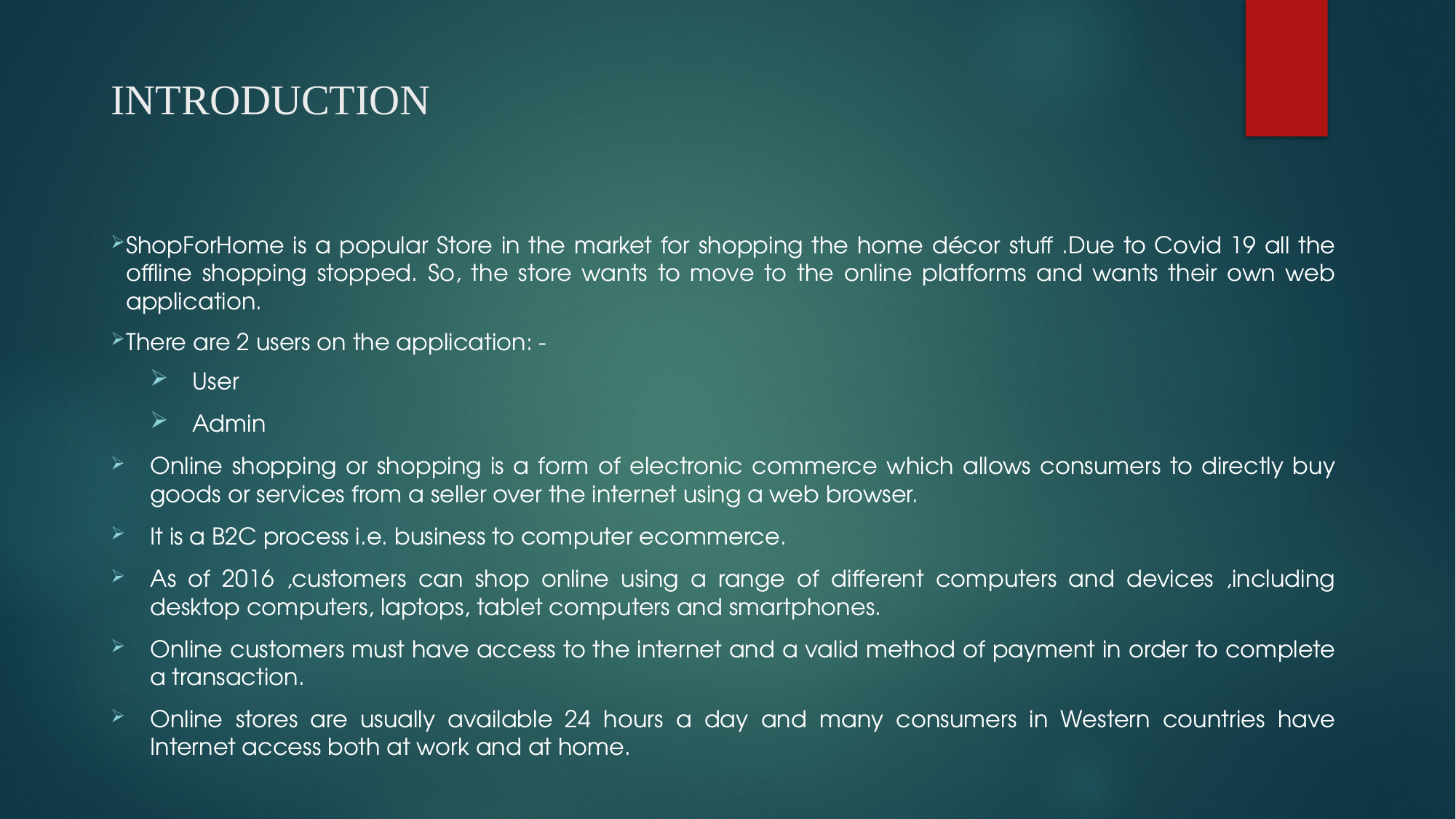

# INTRODUCTION
ShopForHome is a popular Store in the market for shopping the home décor stuff .Due to Covid 19 all the offline shopping stopped. So, the store wants to move to the online platforms and wants their own web application.
There are 2 users on the application: -
User
Admin
Online shopping or shopping is a form of electronic commerce which allows consumers to directly buy goods or services from a seller over the internet using a web browser.
It is a B2C process i.e. business to computer ecommerce.
As of 2016 ,customers can shop online using a range of different computers and devices ,including desktop computers, laptops, tablet computers and smartphones.
Online customers must have access to the internet and a valid method of payment in order to complete a transaction.
Online stores are usually available 24 hours a day and many consumers in Western countries have Internet access both at work and at home.